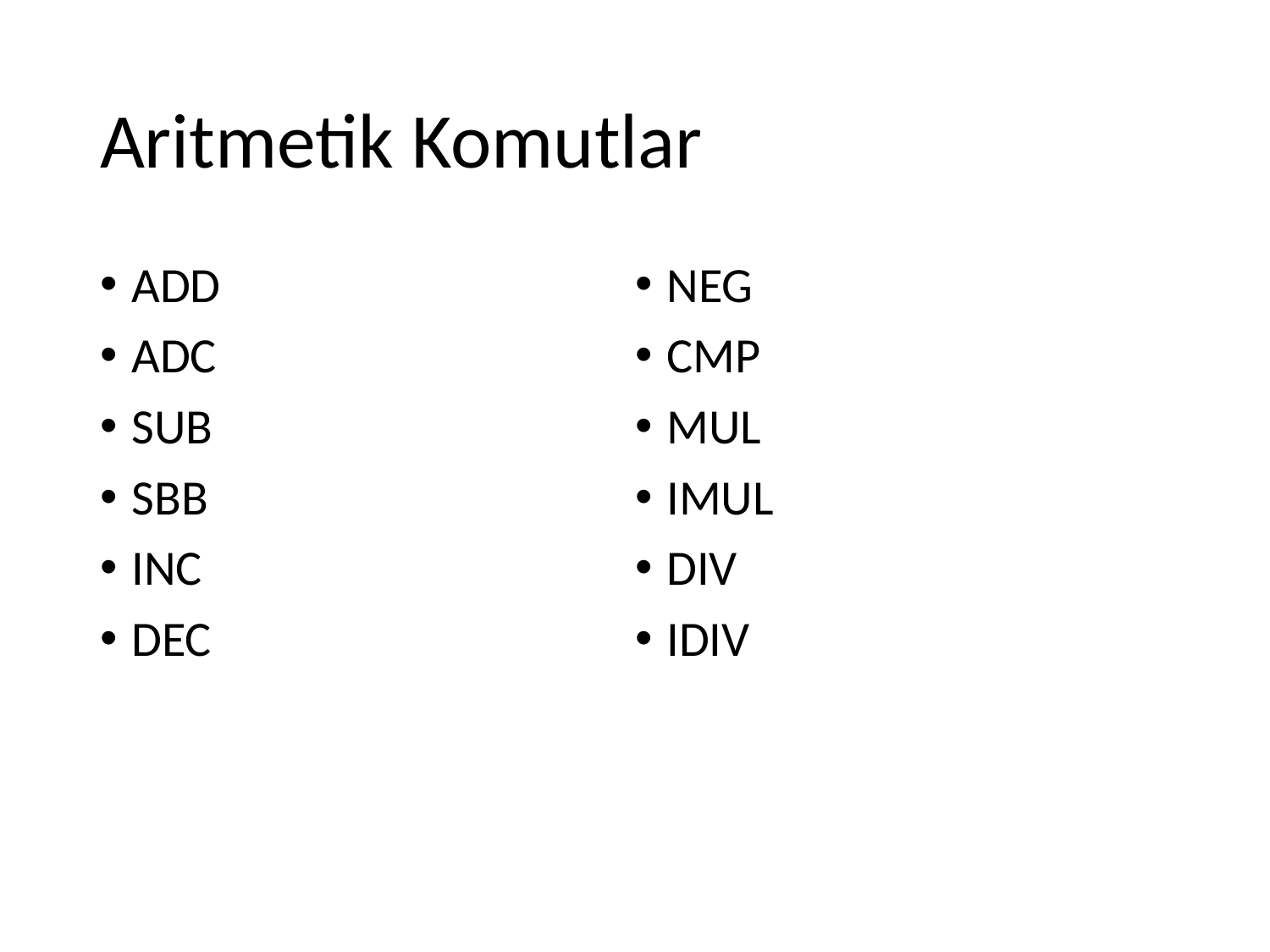

# Aritmetik Komutlar
ADD
ADC
SUB
SBB
INC
DEC

NEG
CMP
MUL
IMUL
DIV
IDIV